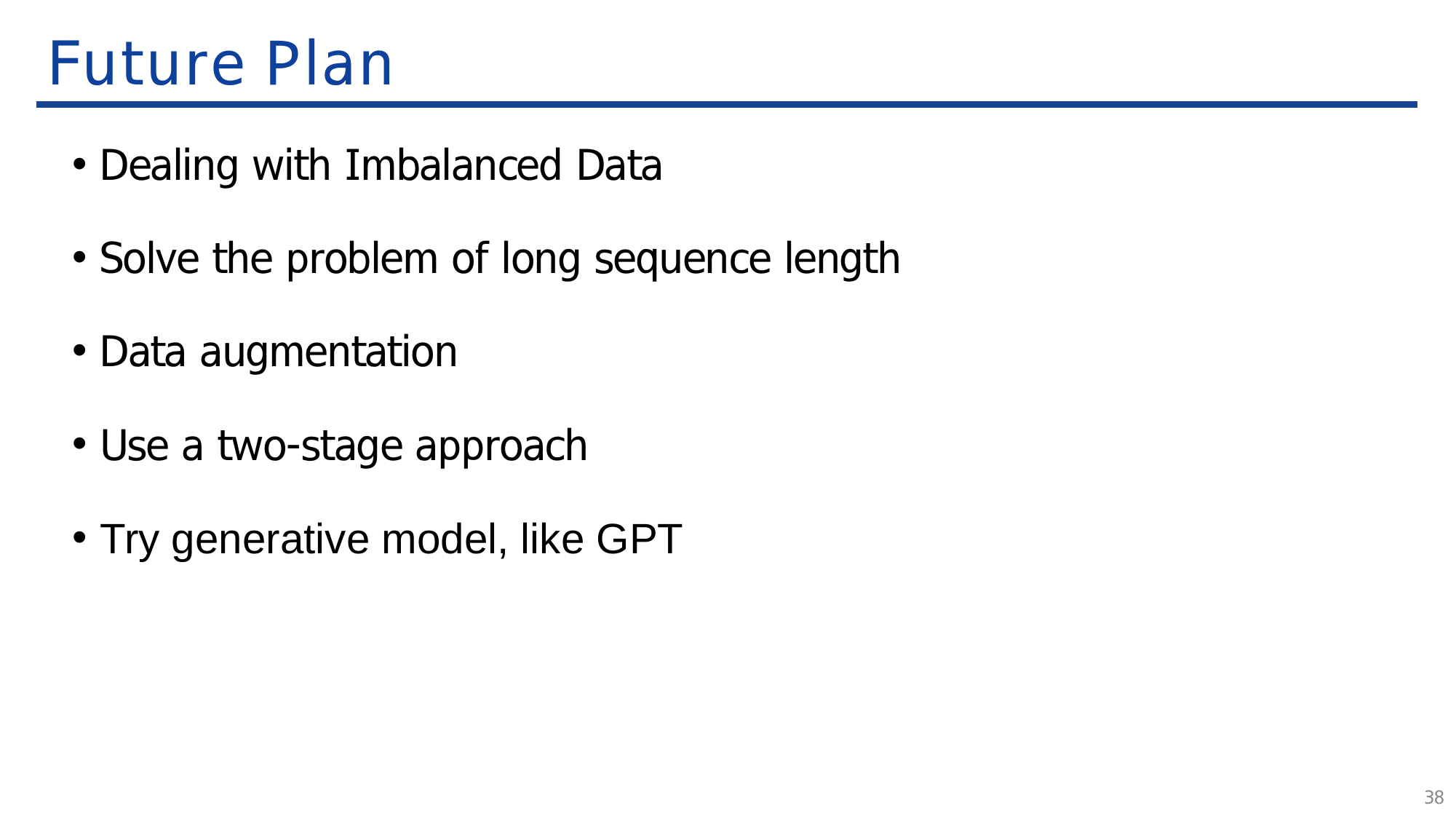

# Future Plan
Dealing with Imbalanced Data
Solve the problem of long sequence length
Data augmentation
Use a two-stage approach
Try generative model, like GPT

38